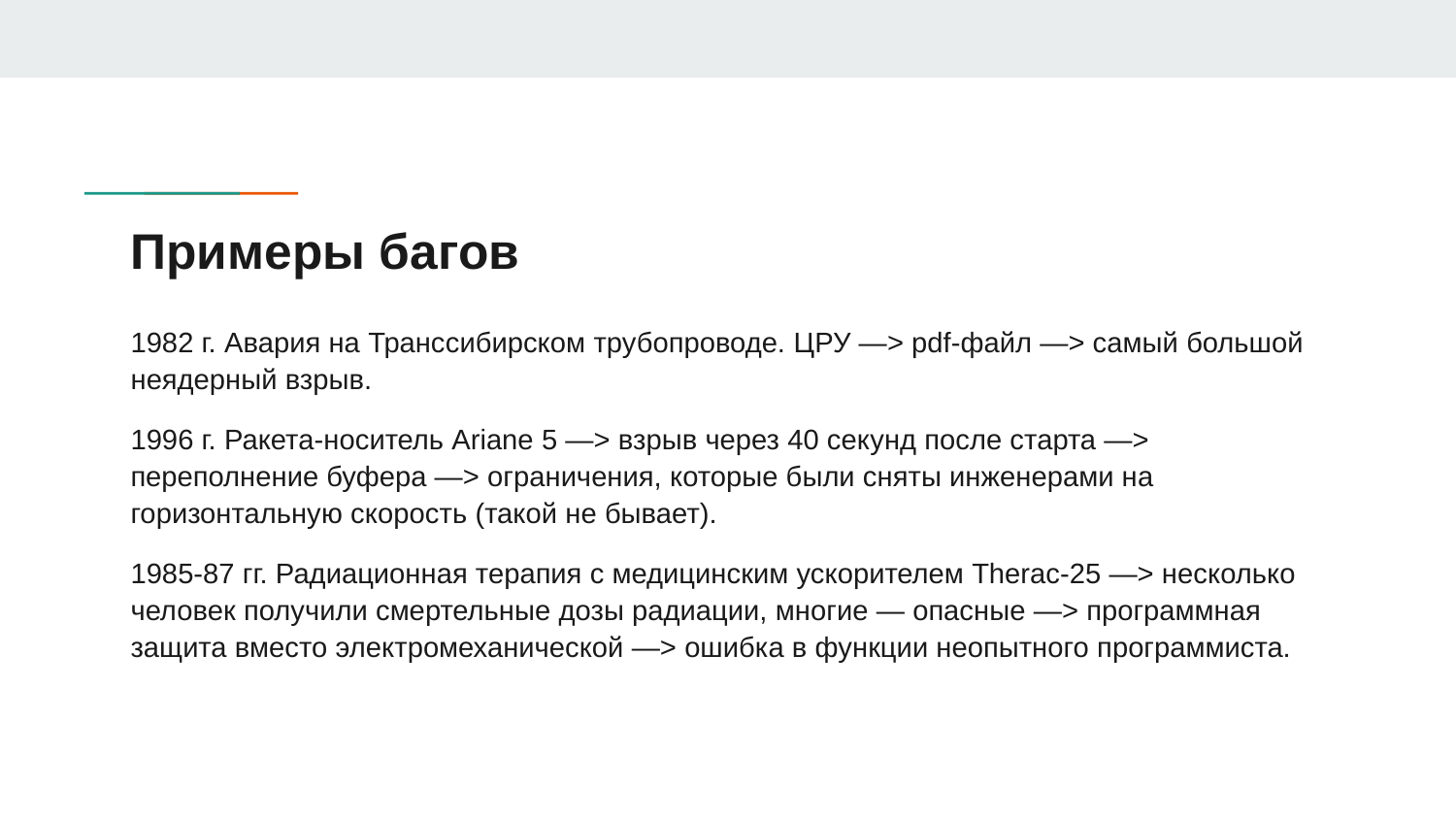

# Примеры багов
1982 г. Авария на Транссибирском трубопроводе. ЦРУ —> pdf-файл —> самый большой неядерный взрыв.
1996 г. Ракета-носитель Ariane 5 —> взрыв через 40 секунд после старта —> переполнение буфера —> ограничения, которые были сняты инженерами на горизонтальную скорость (такой не бывает).
1985-87 гг. Радиационная терапия с медицинским ускорителем Therac-25 —> несколько человек получили смертельные дозы радиации, многие — опасные —> программная защита вместо электромеханической —> ошибка в функции неопытного программиста.